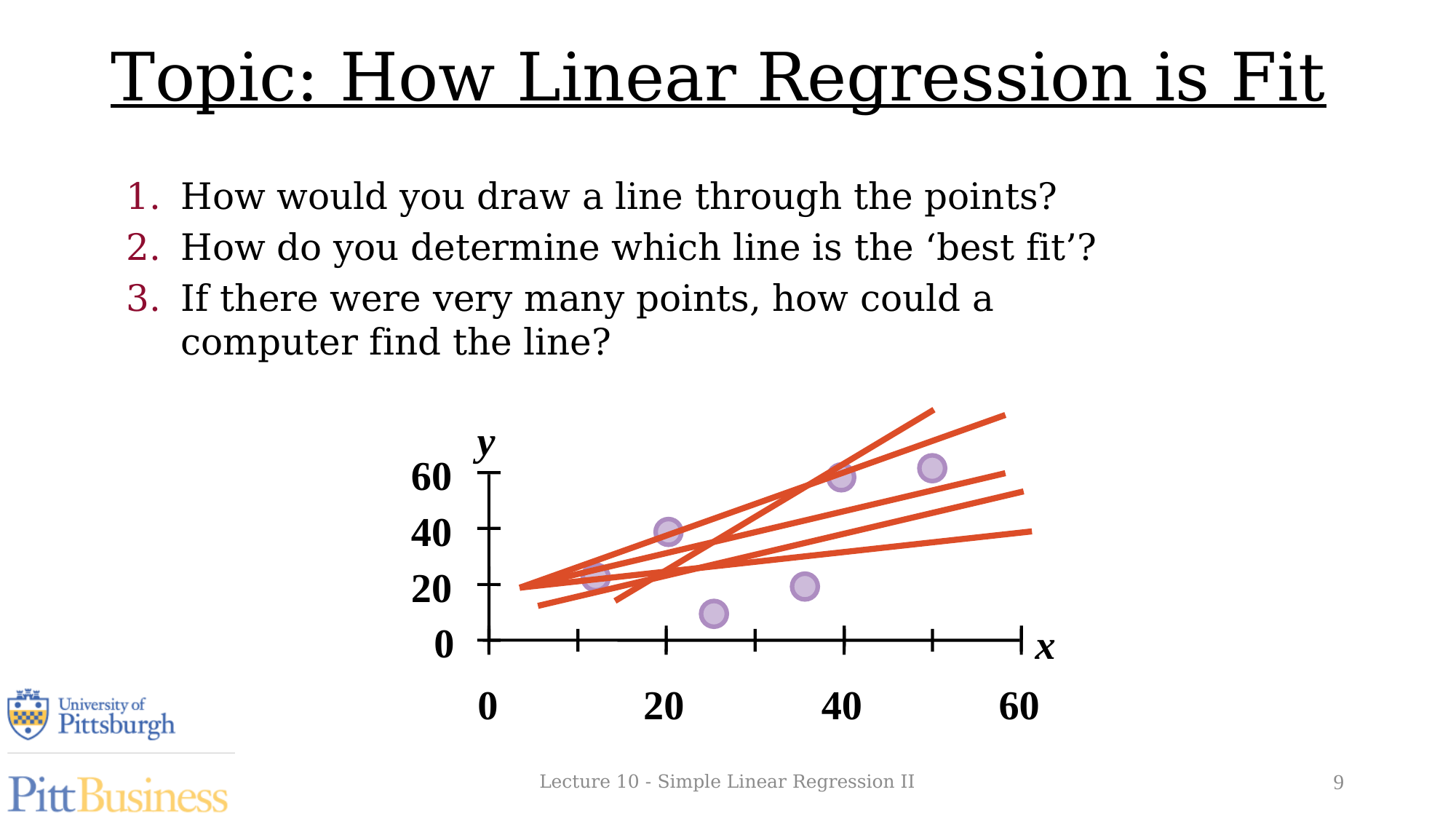

Topic: How Linear Regression is Fit
How would you draw a line through the points?
How do you determine which line is the ‘best fit’?
If there were very many points, how could a computer find the line?
y
60

40

20

0
x

0
20
40
60

Lecture 10 - Simple Linear Regression II
9